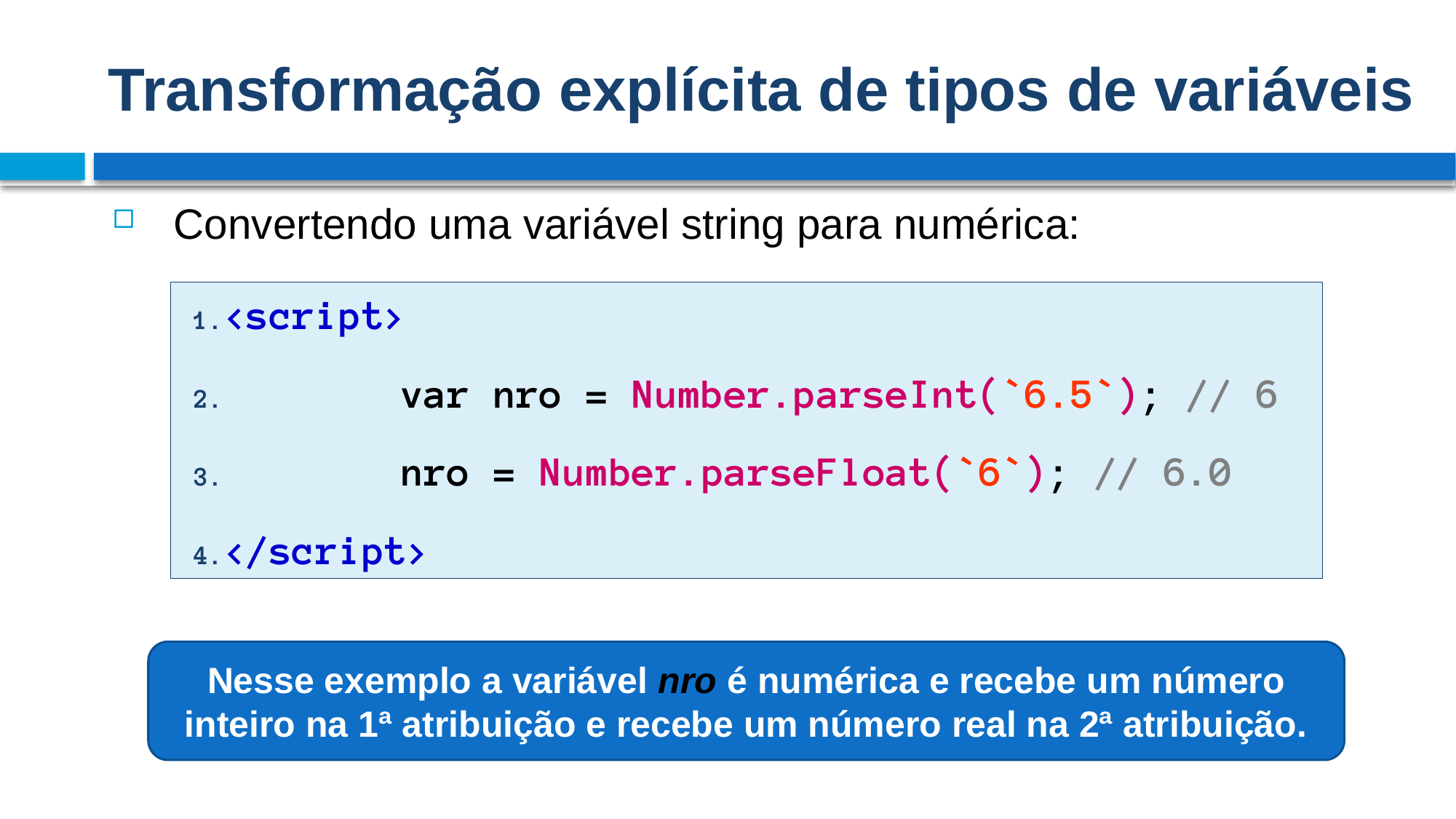

# Transformação explícita de tipos de variáveis
31
Convertendo uma variável string para numérica:
<script>
	   var nro = Number.parseInt(`6.5`); // 6
	   nro = Number.parseFloat(`6`); // 6.0
</script>
Nesse exemplo a variável nro é numérica e recebe um número inteiro na 1ª atribuição e recebe um número real na 2ª atribuição.